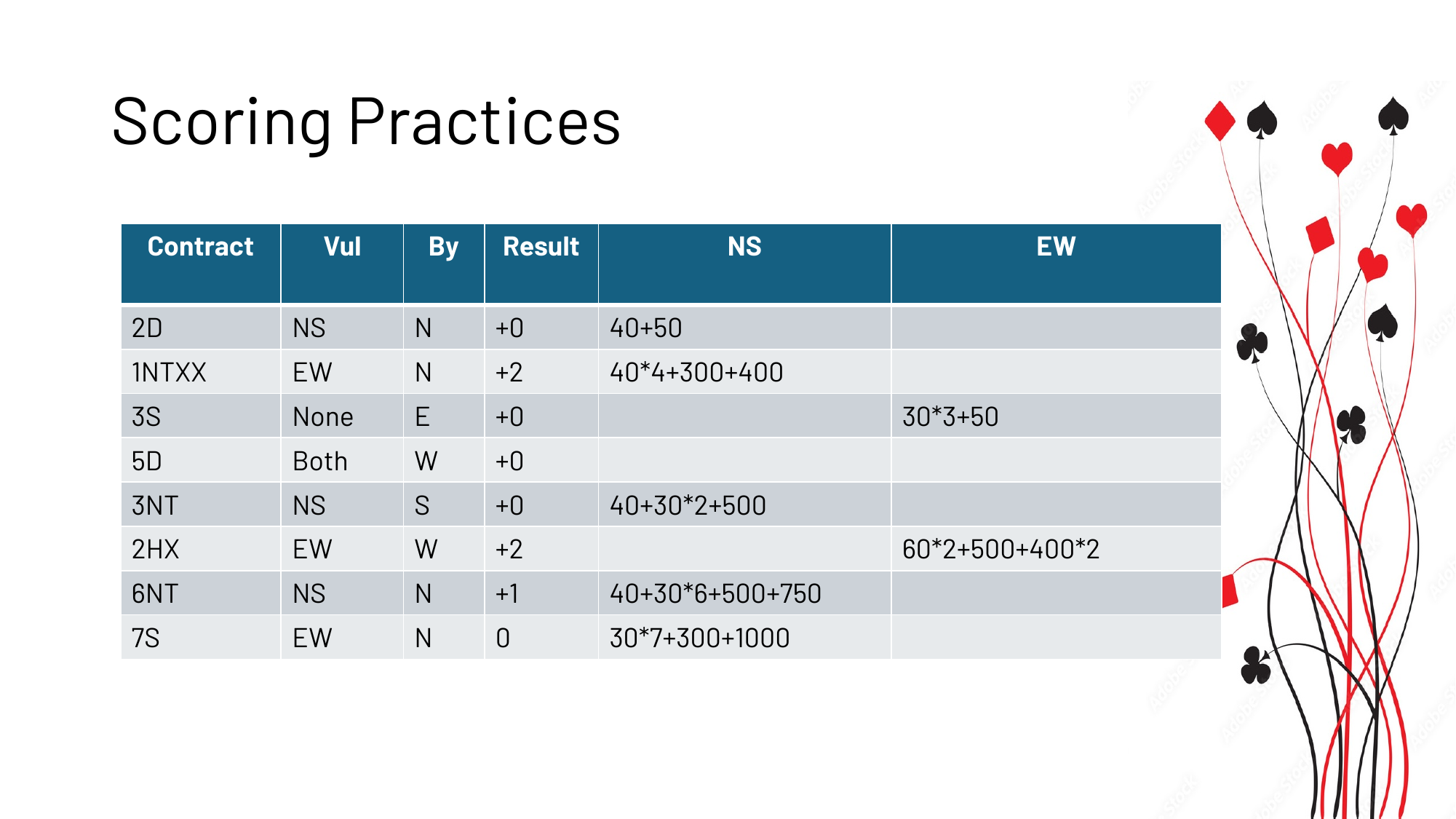

# Scoring Practices
| Contract | Vul | By | Result | NS | EW |
| --- | --- | --- | --- | --- | --- |
| 2D | NS | N | +0 | 40+50 |  |
| 1NTXX | EW | N | +2 | 40\*4+300+400 |  |
| 3S | None | E | +0 |  | 30\*3+50 |
| 5D | Both | W | +0 |  |  |
| 3NT | NS | S | +0 | 40+30\*2+500 |  |
| 2HX | EW | W | +2 |  | 60\*2+500+400\*2 |
| 6NT | NS | N | +1 | 40+30\*6+500+750 |  |
| 7S | EW | N | 0 | 30\*7+300+1000 |  |